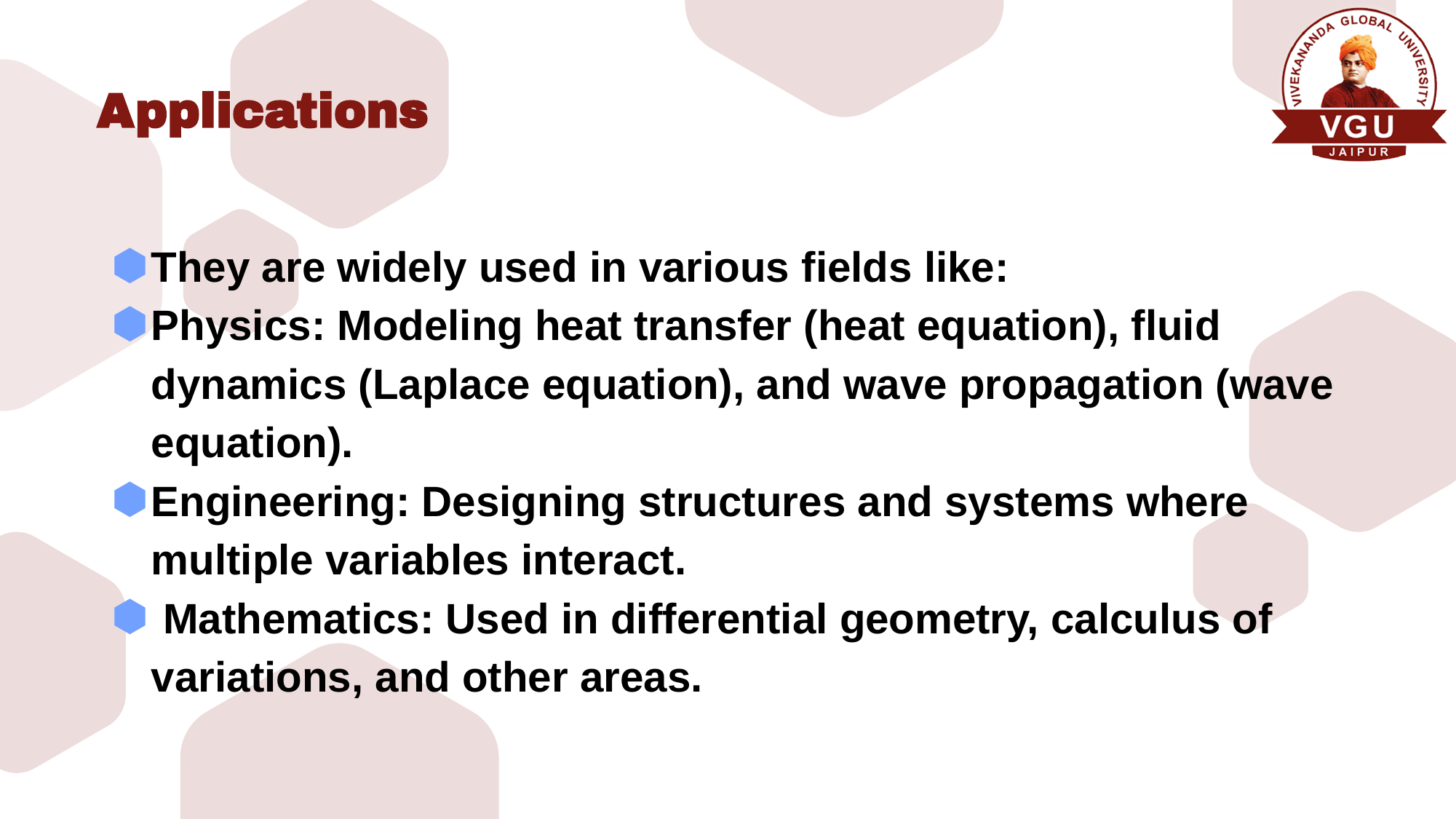

# Applications
They are widely used in various fields like:
Physics: Modeling heat transfer (heat equation), fluid dynamics (Laplace equation), and wave propagation (wave equation).
Engineering: Designing structures and systems where multiple variables interact.
 Mathematics: Used in differential geometry, calculus of variations, and other areas.